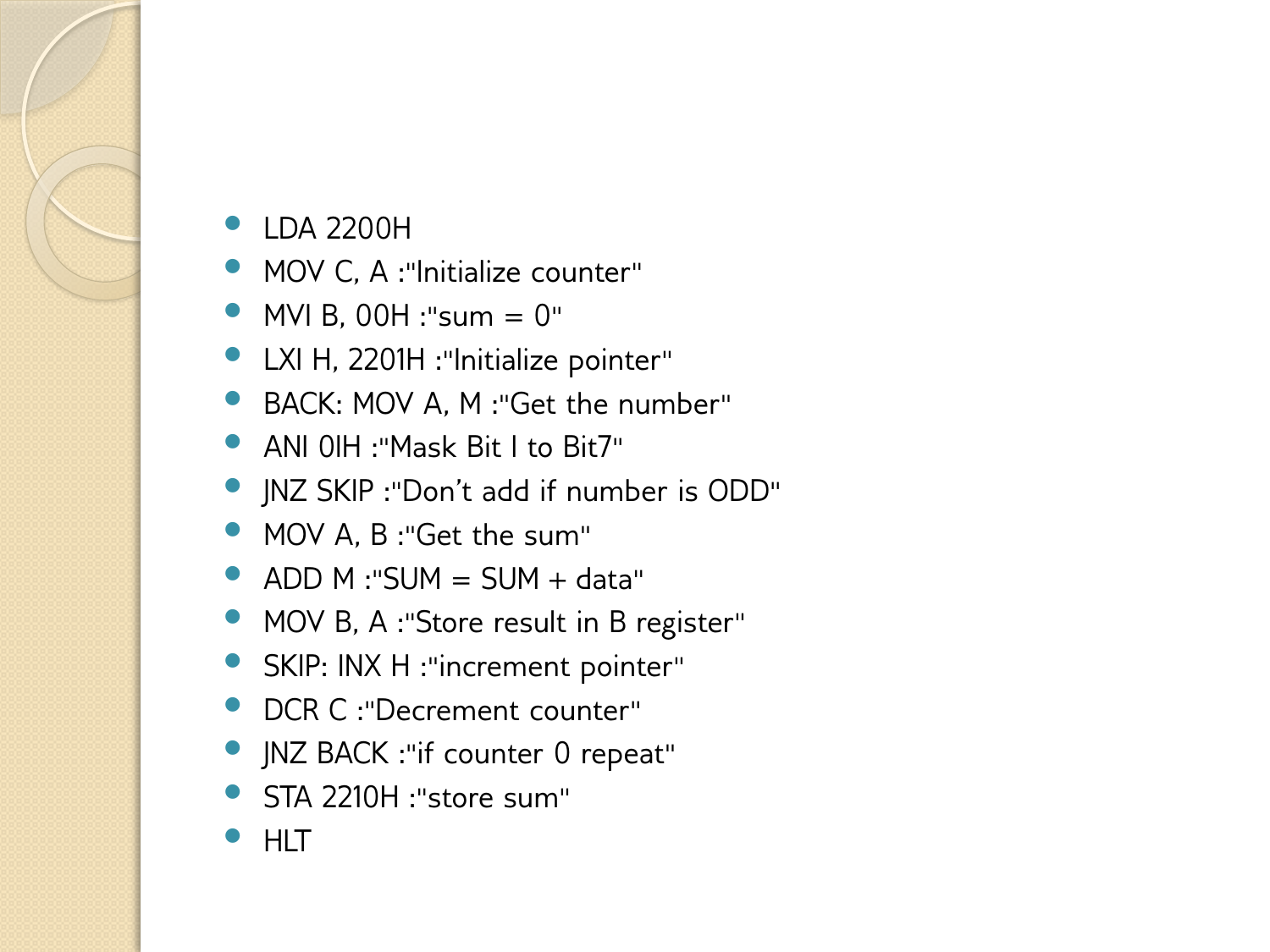

#
LDA 2200H
MOV C, A :"Initialize counter"
MVI B, 00H :"sum = 0"
LXI H, 2201H :"Initialize pointer"
BACK: MOV A, M :"Get the number"
ANI 0lH :"Mask Bit l to Bit7"
JNZ SKIP :"Don’t add if number is ODD"
MOV A, B :"Get the sum"
ADD M :"SUM = SUM + data"
MOV B, A :"Store result in B register"
SKIP: INX H :"increment pointer"
DCR C :"Decrement counter"
JNZ BACK :"if counter 0 repeat"
STA 2210H :"store sum"
HLT